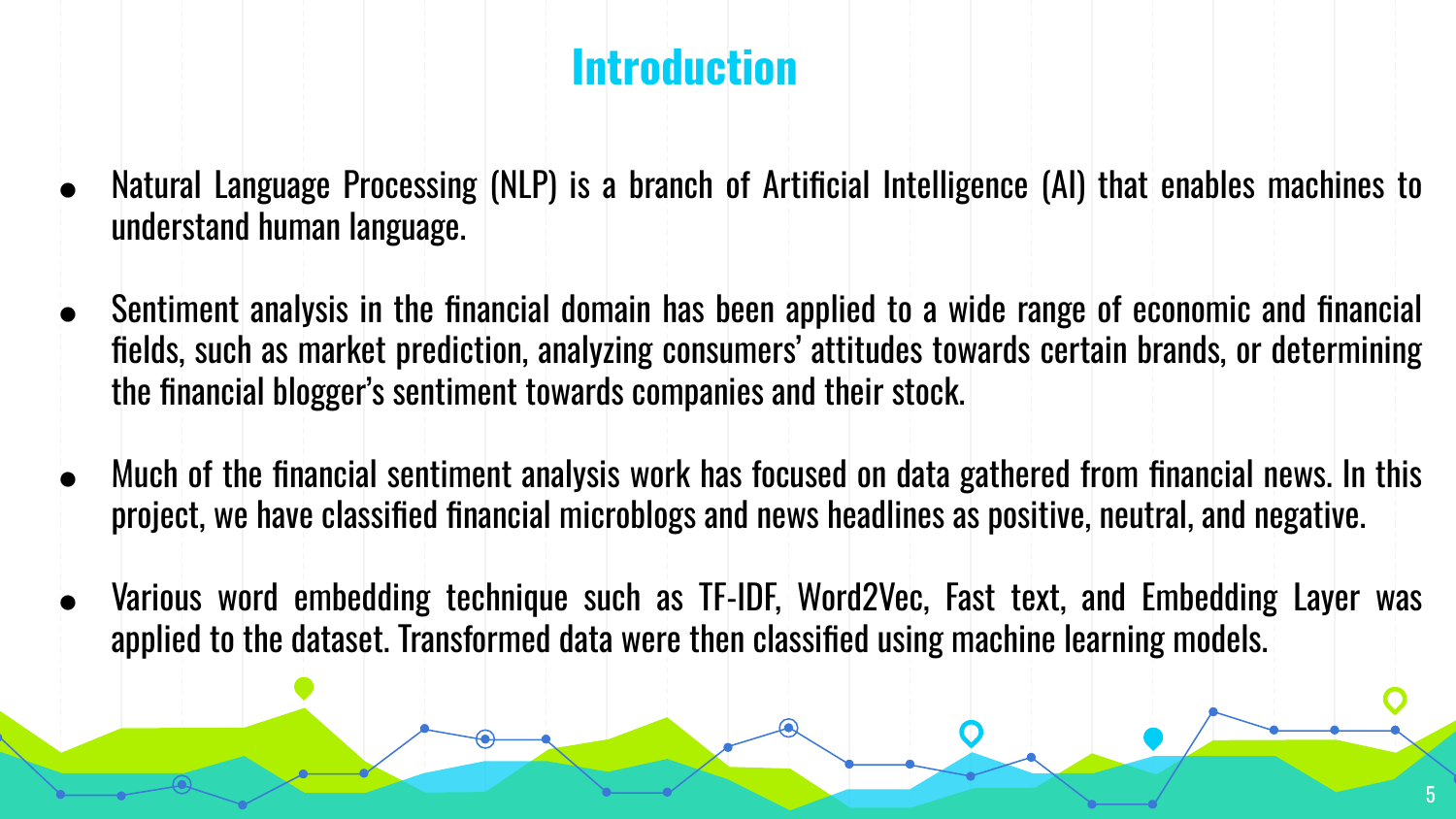

# Introduction
Natural Language Processing (NLP) is a branch of Artificial Intelligence (AI) that enables machines to understand human language.

Sentiment analysis in the financial domain has been applied to a wide range of economic and financial fields, such as market prediction, analyzing consumers’ attitudes towards certain brands, or determining the financial blogger’s sentiment towards companies and their stock.

Much of the financial sentiment analysis work has focused on data gathered from financial news. In this project, we have classified financial microblogs and news headlines as positive, neutral, and negative.

Various word embedding technique such as TF-IDF, Word2Vec, Fast text, and Embedding Layer was applied to the dataset. Transformed data were then classified using machine learning models.
5